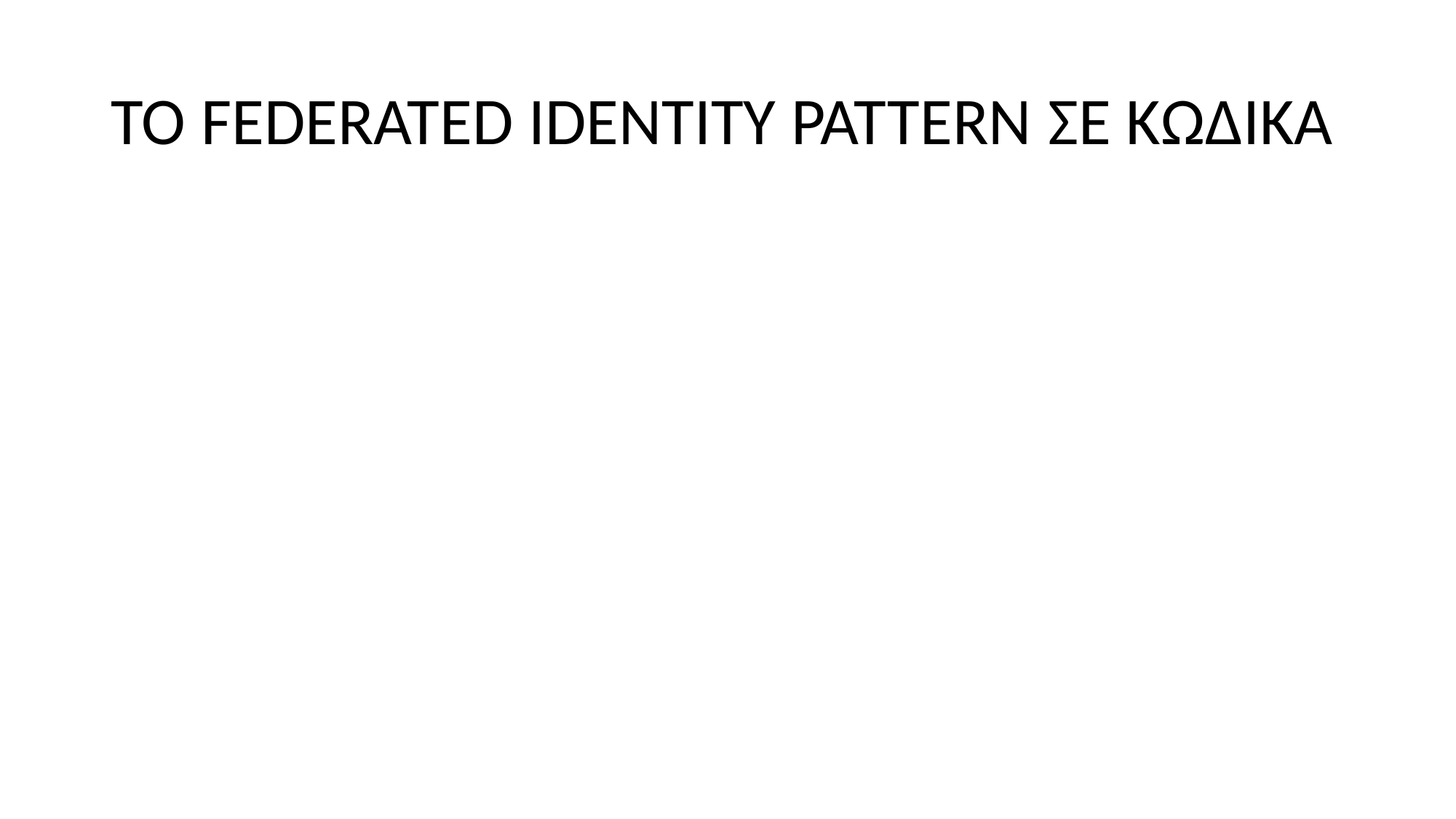

# ΤΟ FEDERATED IDENTITY PATTERN ΣΕ ΚΩΔΙΚΑ